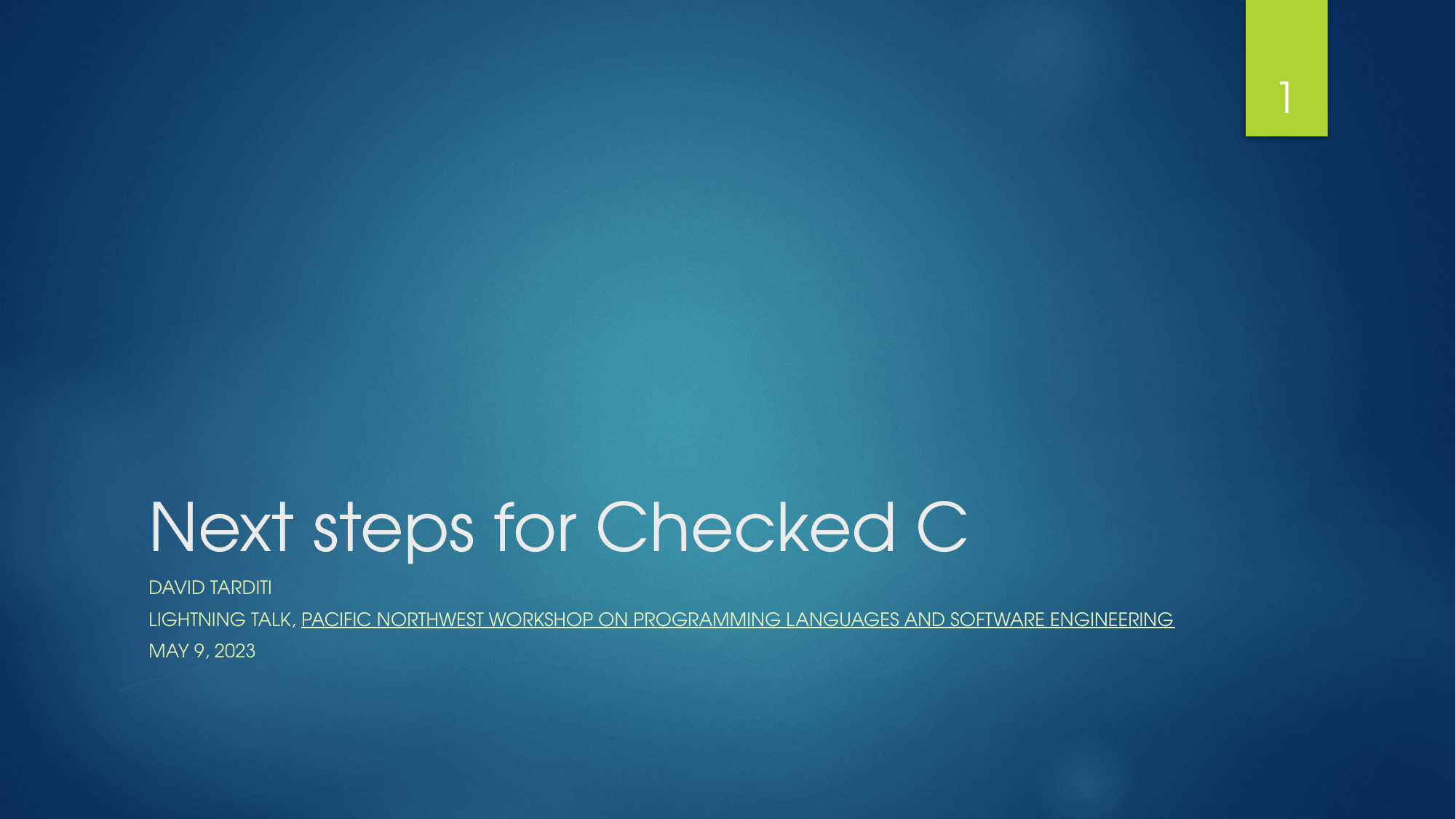

1
# Next steps for Checked C
David Tarditi
Lightning TaLK, Pacific Northwest Workshop on Programming Languages and Software Engineering
May 9, 2023